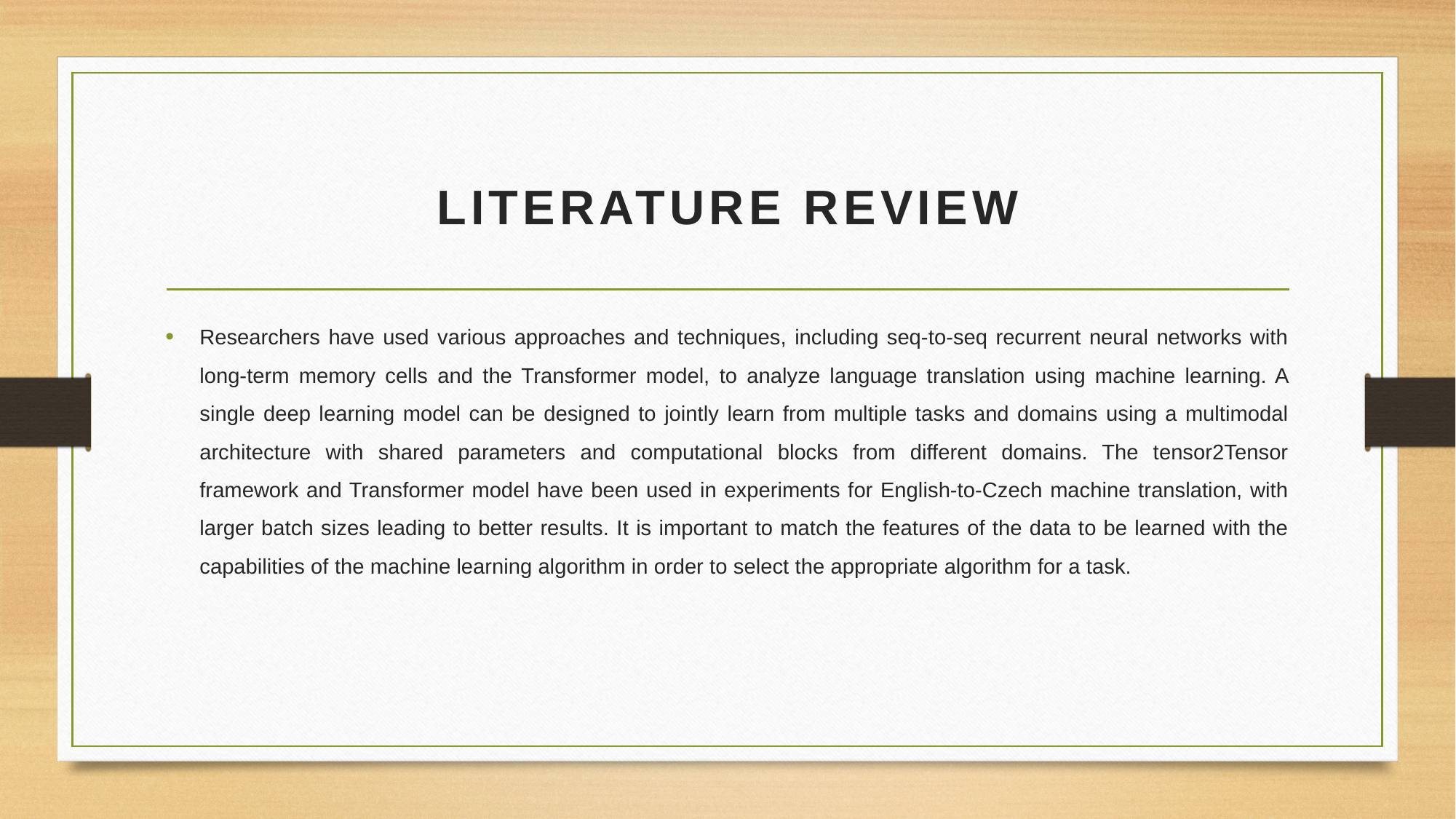

# LITERATURE REVIEW
Researchers have used various approaches and techniques, including seq-to-seq recurrent neural networks with long-term memory cells and the Transformer model, to analyze language translation using machine learning. A single deep learning model can be designed to jointly learn from multiple tasks and domains using a multimodal architecture with shared parameters and computational blocks from different domains. The tensor2Tensor framework and Transformer model have been used in experiments for English-to-Czech machine translation, with larger batch sizes leading to better results. It is important to match the features of the data to be learned with the capabilities of the machine learning algorithm in order to select the appropriate algorithm for a task.